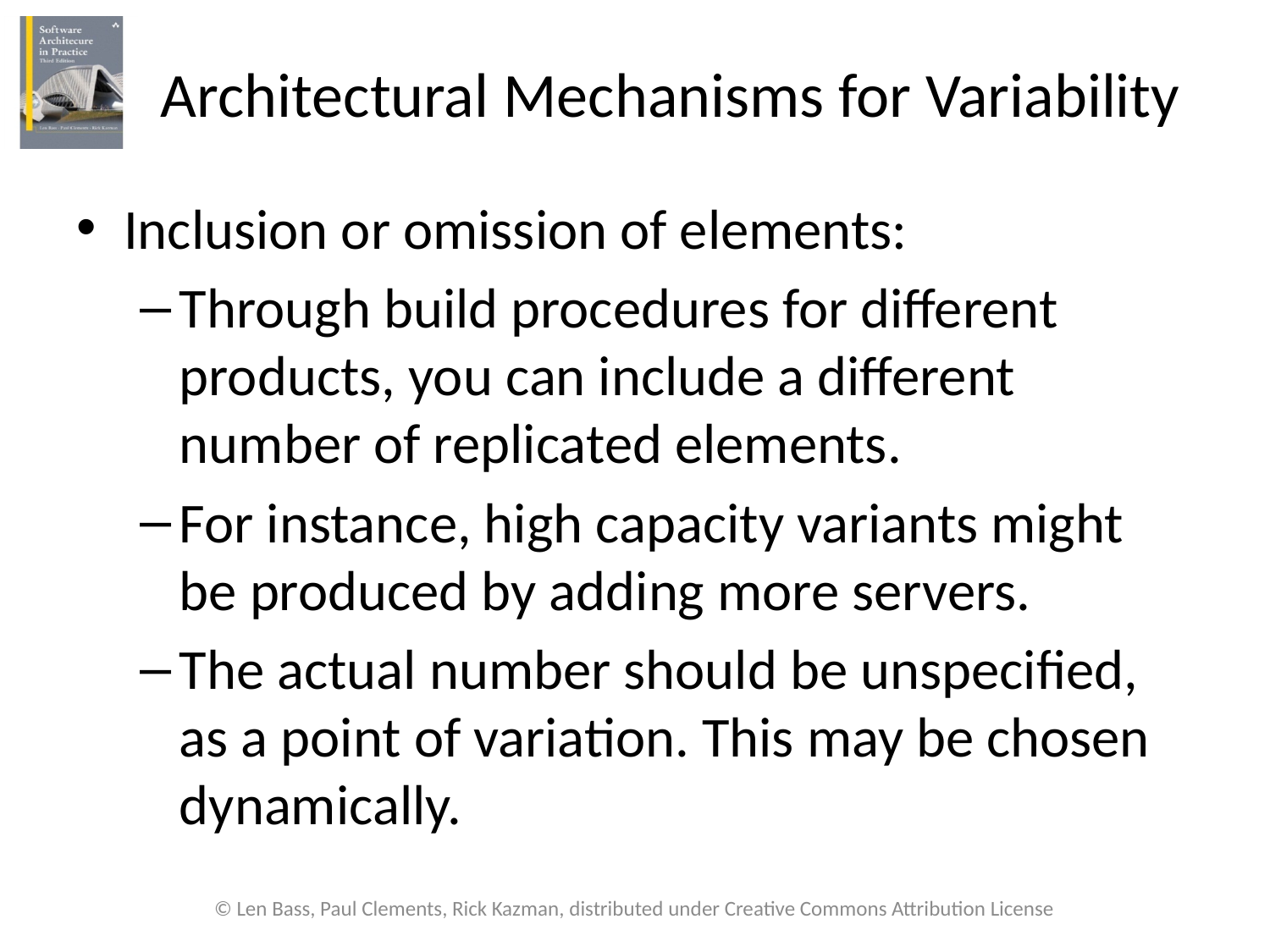

# Architectural Mechanisms for Variability
Inclusion or omission of elements:
Through build procedures for different products, you can include a different number of replicated elements.
For instance, high capacity variants might be produced by adding more servers.
The actual number should be unspecified, as a point of variation. This may be chosen dynamically.
© Len Bass, Paul Clements, Rick Kazman, distributed under Creative Commons Attribution License